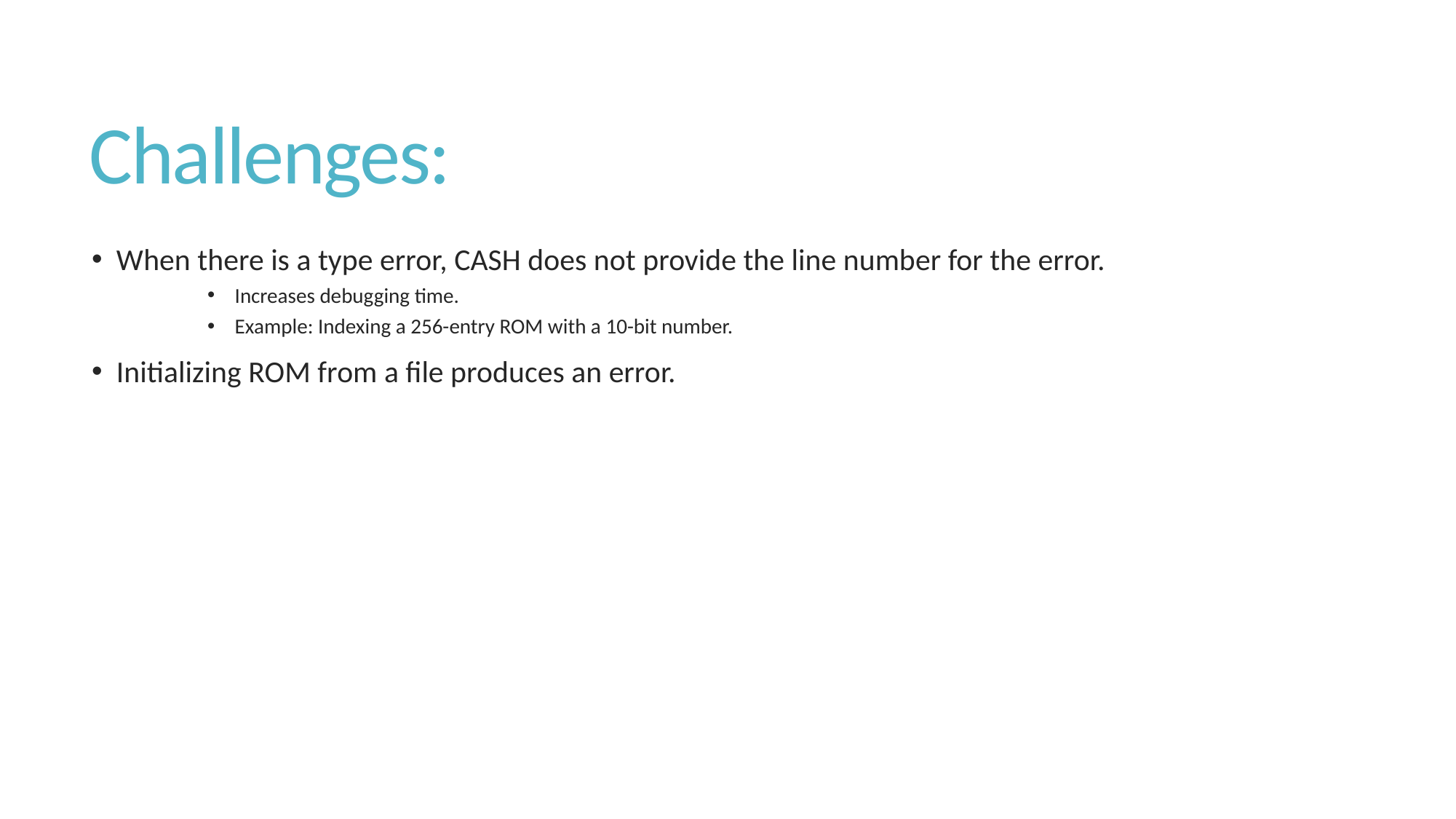

# Challenges:
  When there is a type error, CASH does not provide the line number for the error.
Increases debugging time.
Example: Indexing a 256-entry ROM with a 10-bit number.
  Initializing ROM from a file produces an error.